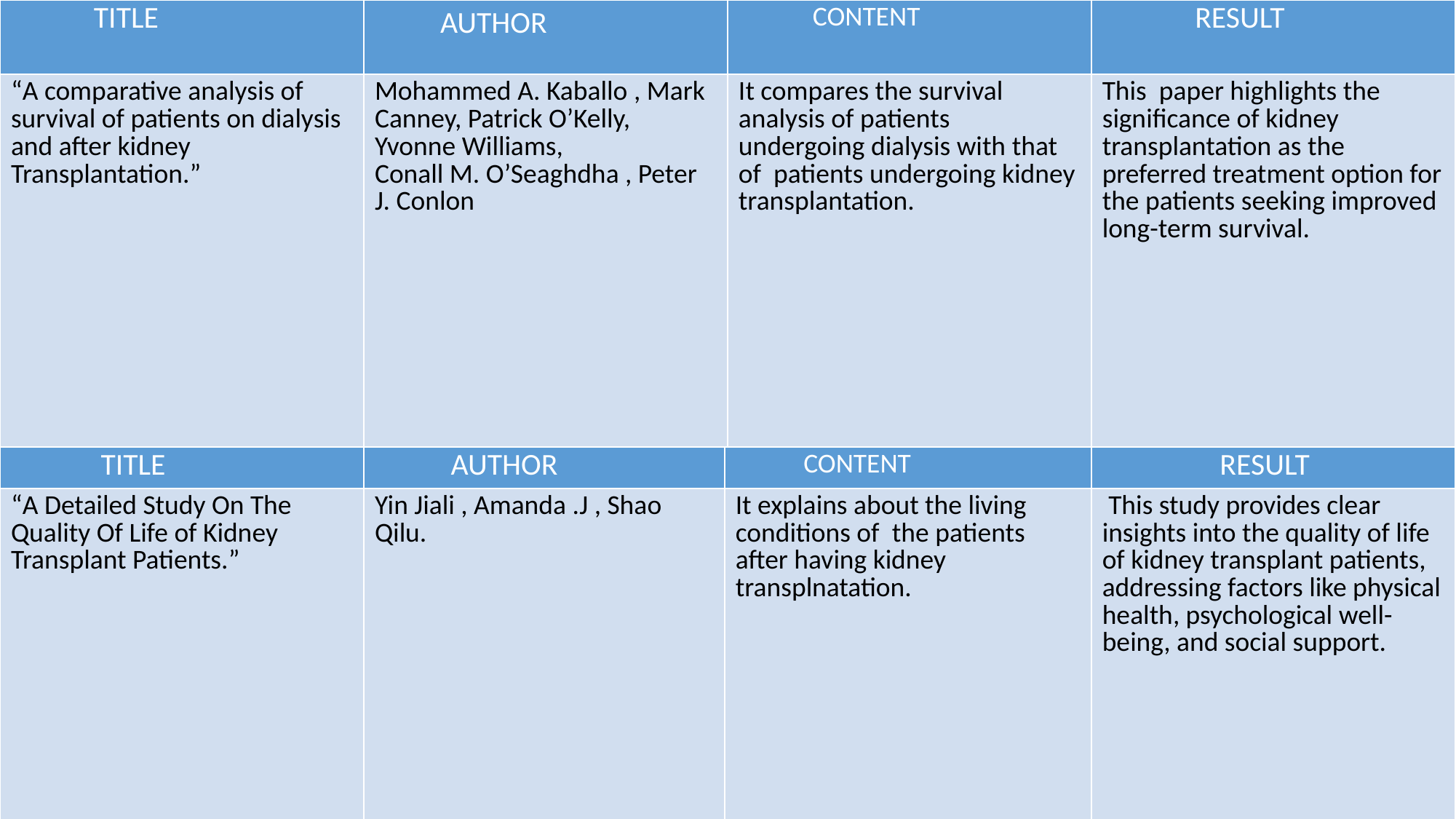

| TITLE | AUTHOR | CONTENT | RESULT |
| --- | --- | --- | --- |
| “A comparative analysis of survival of patients on dialysis and after kidney Transplantation.” | Mohammed A. Kaballo , Mark Canney, Patrick O’Kelly, Yvonne Williams, Conall M. O’Seaghdha , Peter J. Conlon | It compares the survival analysis of patients undergoing dialysis with that of  patients undergoing kidney transplantation. | This  paper highlights the significance of kidney transplantation as the preferred treatment option for the patients seeking improved long-term survival. |
| TITLE | AUTHOR | CONTENT | RESULT |
| --- | --- | --- | --- |
| “A Detailed Study On The Quality Of Life of Kidney Transplant Patients.” | Yin Jiali , Amanda .J , Shao Qilu. | It explains about the living conditions of  the patients after having kidney transplnatation. | This study provides clear insights into the quality of life of kidney transplant patients, addressing factors like physical health, psychological well-being, and social support. |